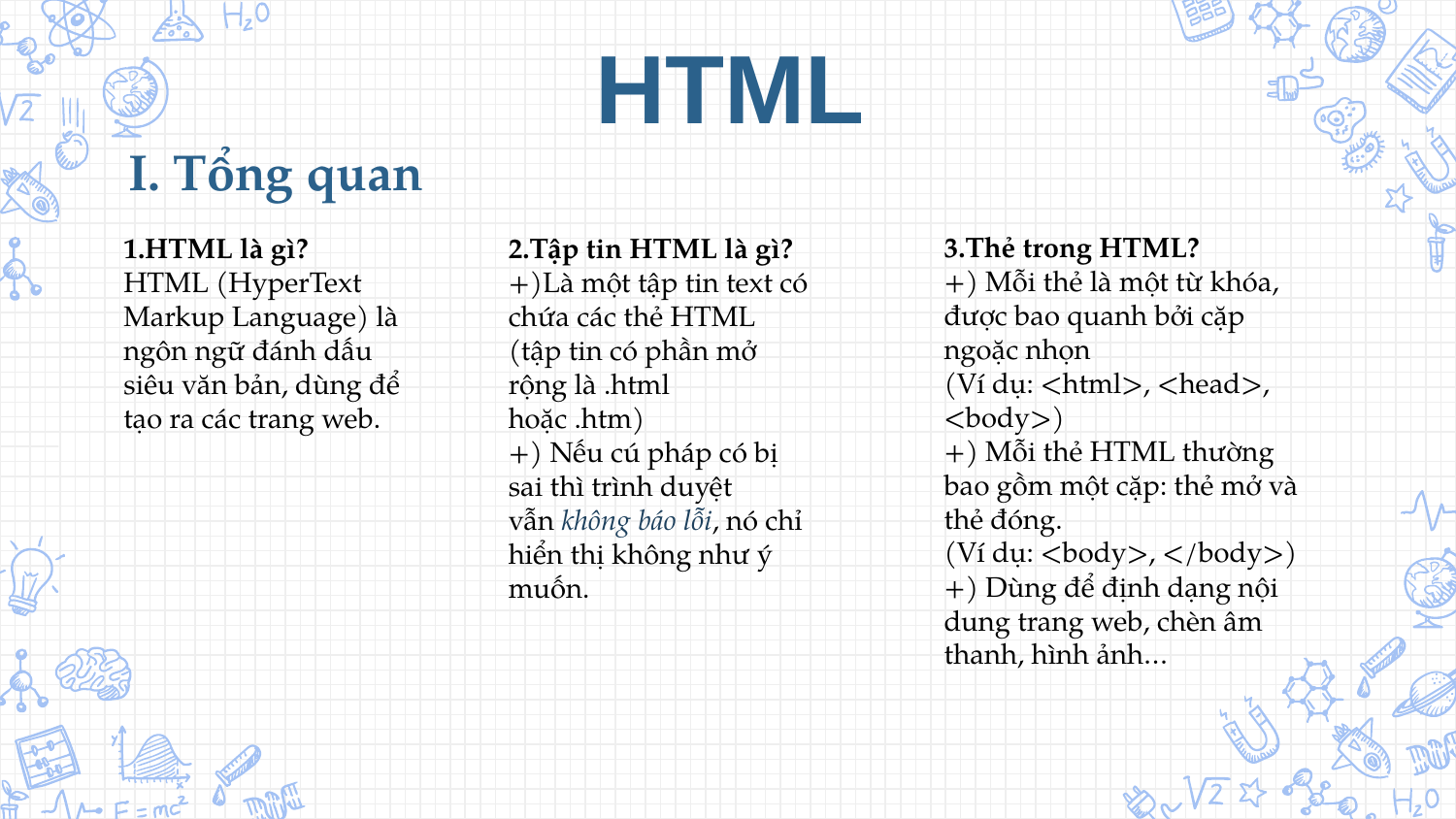

HTML
I. Tổng quan

3.Thẻ trong HTML?
+) Mỗi thẻ là một từ khóa, được bao quanh bởi cặp ngoặc nhọn
(Ví dụ: <html>, <head>, <body>)
+) Mỗi thẻ HTML thường bao gồm một cặp: thẻ mở và thẻ đóng.
(Ví dụ: <body>, </body>)
+) Dùng để định dạng nội dung trang web, chèn âm thanh, hình ảnh…
1.HTML là gì?
HTML (HyperText Markup Language) là ngôn ngữ đánh dấu siêu văn bản, dùng để tạo ra các trang web.
2.Tập tin HTML là gì?
+)Là một tập tin text có chứa các thẻ HTML (tập tin có phần mở rộng là .html hoặc .htm)
+) Nếu cú pháp có bị sai thì trình duyệt vẫn không báo lỗi, nó chỉ hiển thị không như ý muốn.